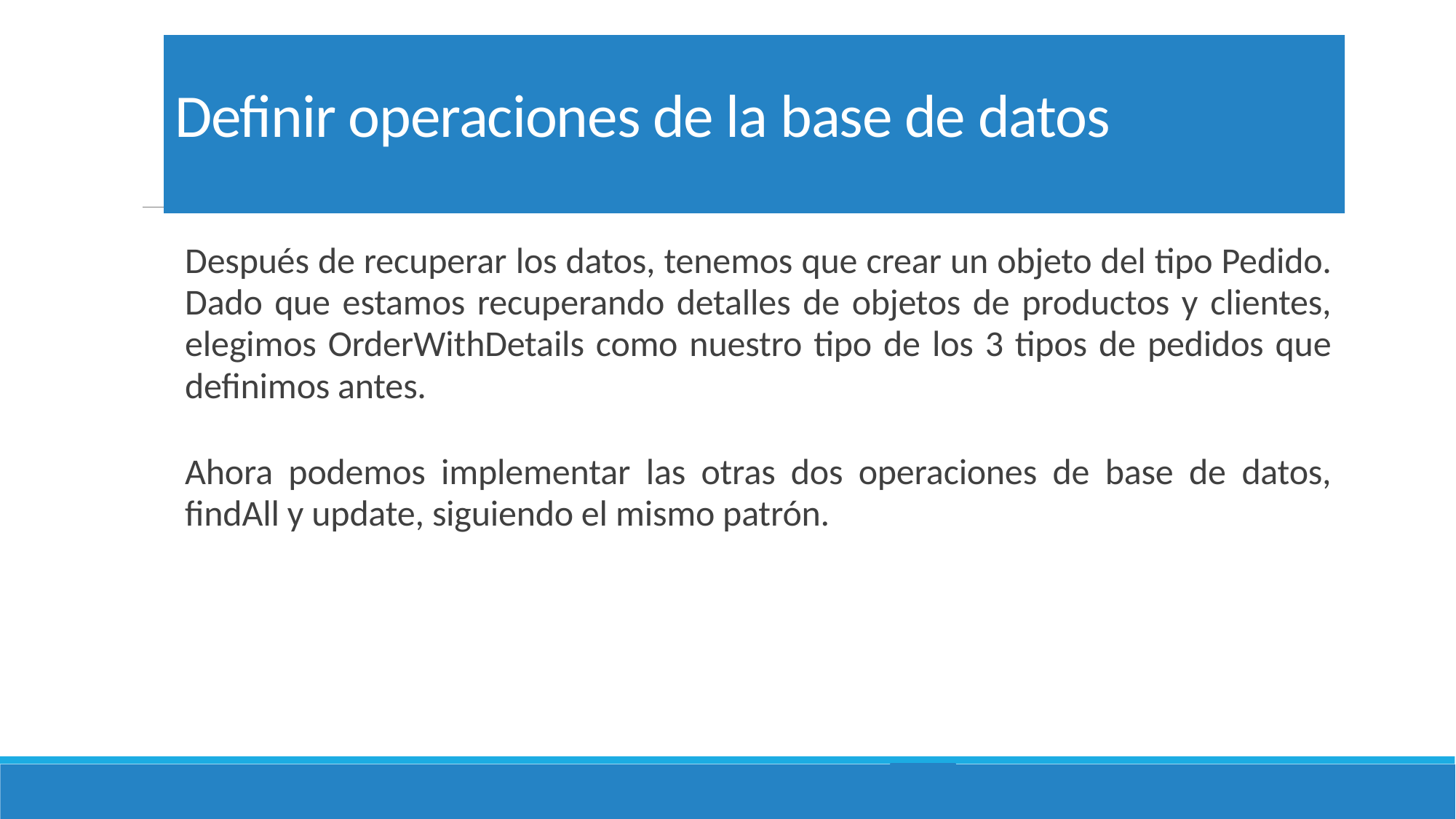

# Definir operaciones de la base de datos
Después de recuperar los datos, tenemos que crear un objeto del tipo Pedido. Dado que estamos recuperando detalles de objetos de productos y clientes, elegimos OrderWithDetails como nuestro tipo de los 3 tipos de pedidos que definimos antes.

Ahora podemos implementar las otras dos operaciones de base de datos, findAll y update, siguiendo el mismo patrón.